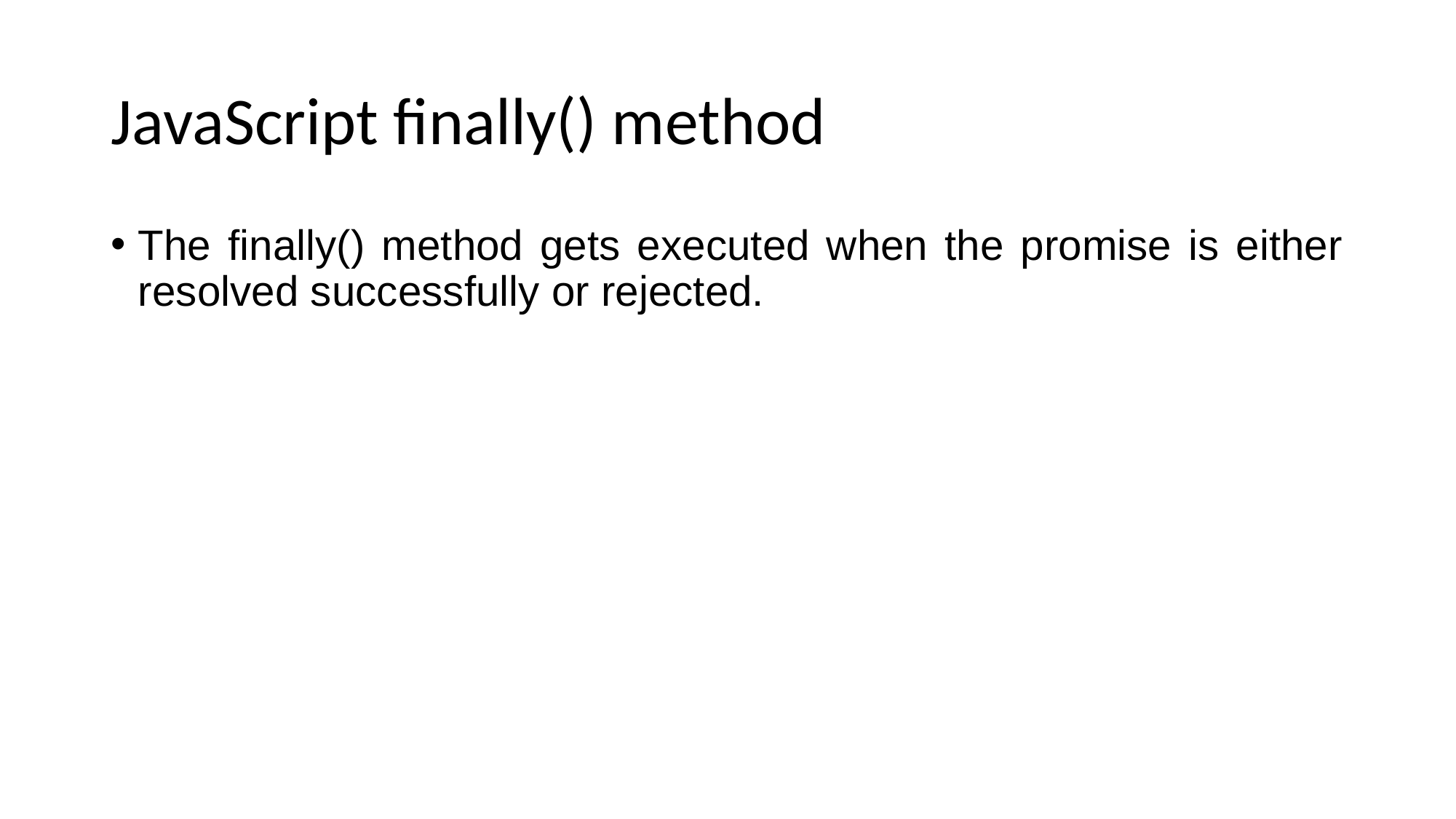

# JavaScript finally() method
The finally() method gets executed when the promise is either resolved successfully or rejected.